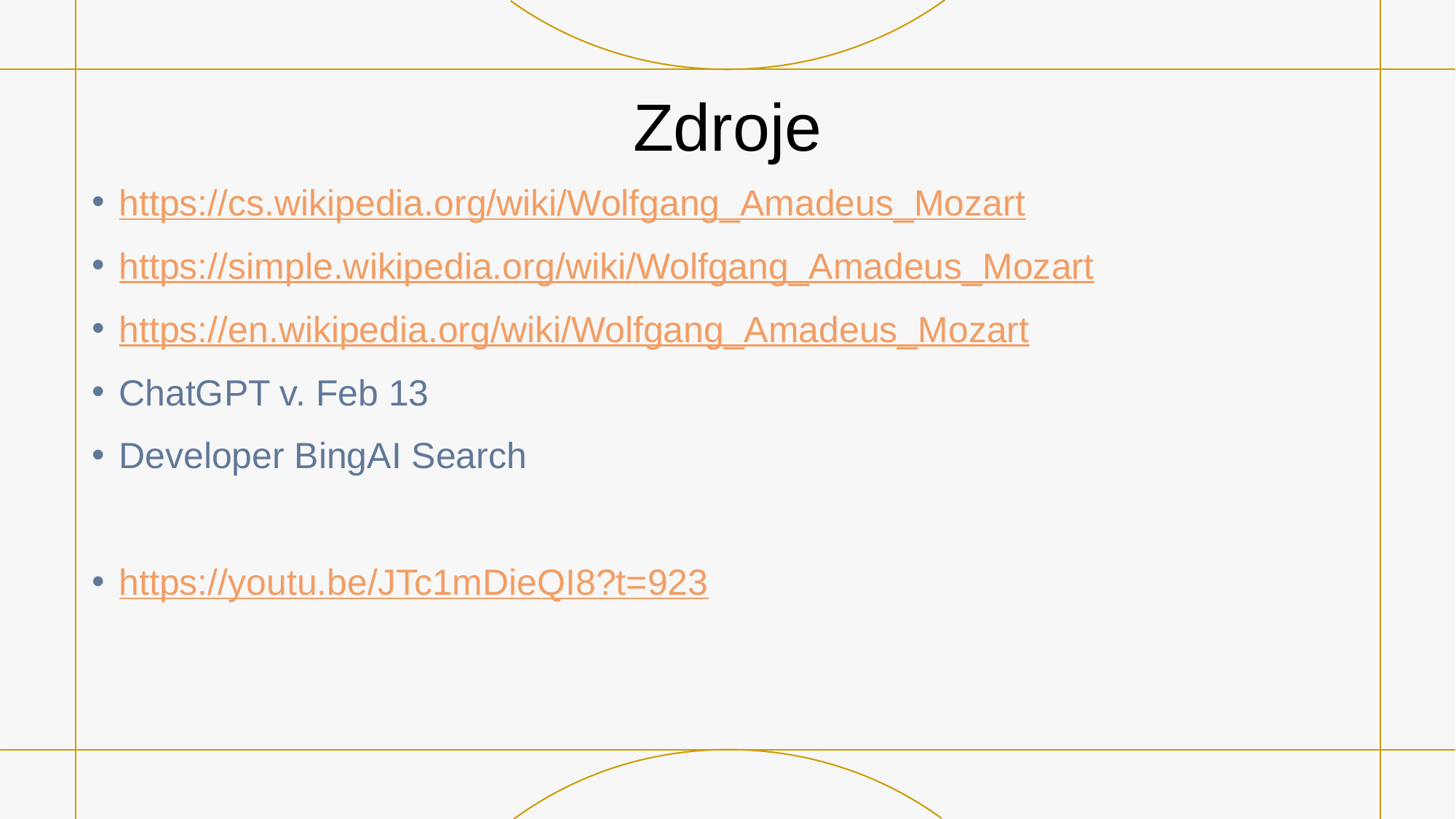

# Zdroje
https://cs.wikipedia.org/wiki/Wolfgang_Amadeus_Mozart
https://simple.wikipedia.org/wiki/Wolfgang_Amadeus_Mozart
https://en.wikipedia.org/wiki/Wolfgang_Amadeus_Mozart
ChatGPT v. Feb 13
Developer BingAI Search

https://youtu.be/JTc1mDieQI8?t=923